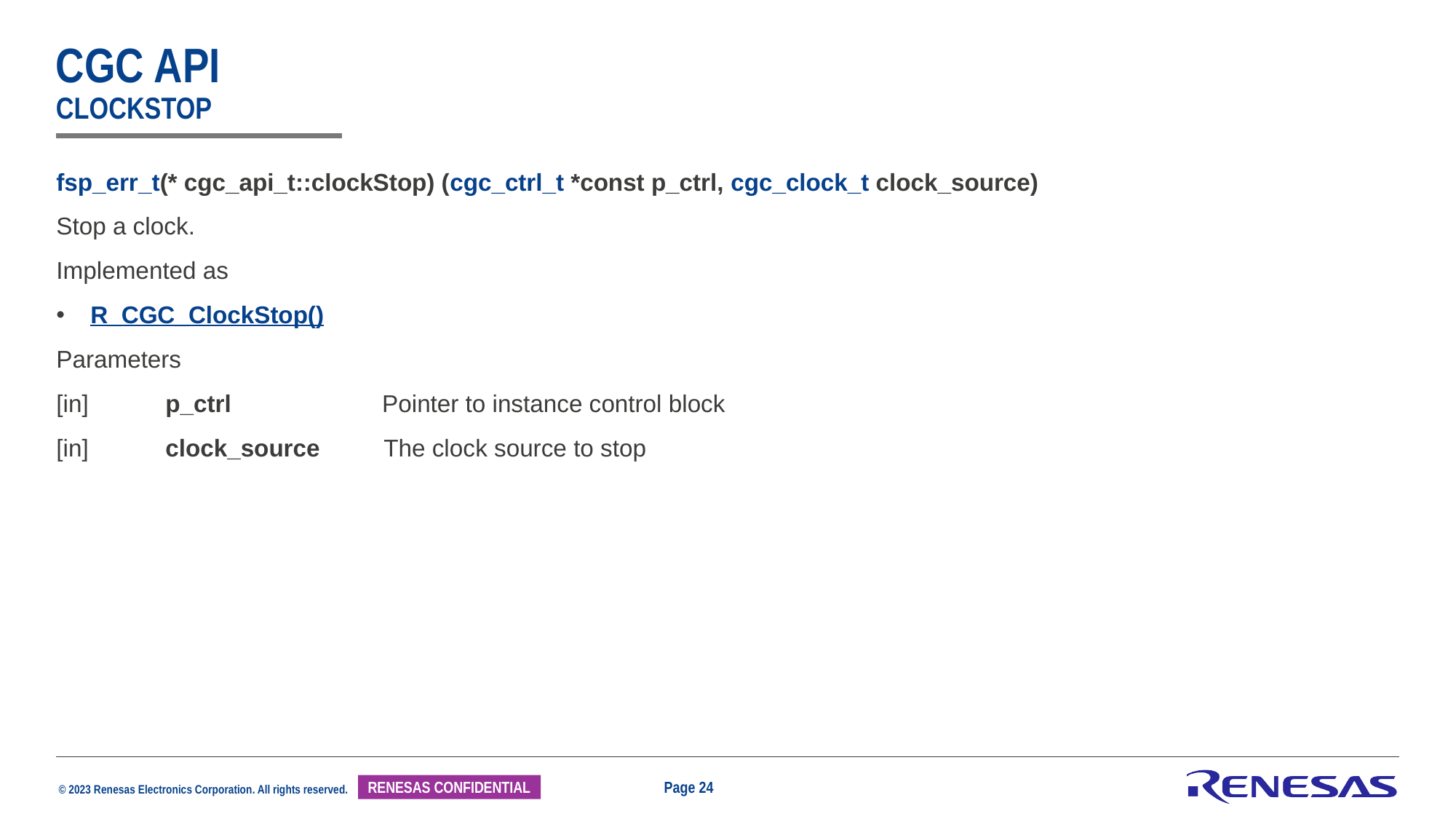

# CGC api clockStop
| fsp\_err\_t(\* cgc\_api\_t::clockStop) (cgc\_ctrl\_t \*const p\_ctrl, cgc\_clock\_t clock\_source) |
| --- |
| Stop a clock. Implemented as R\_CGC\_ClockStop() Parameters [in] p\_ctrl Pointer to instance control block [in] clock\_source The clock source to stop |